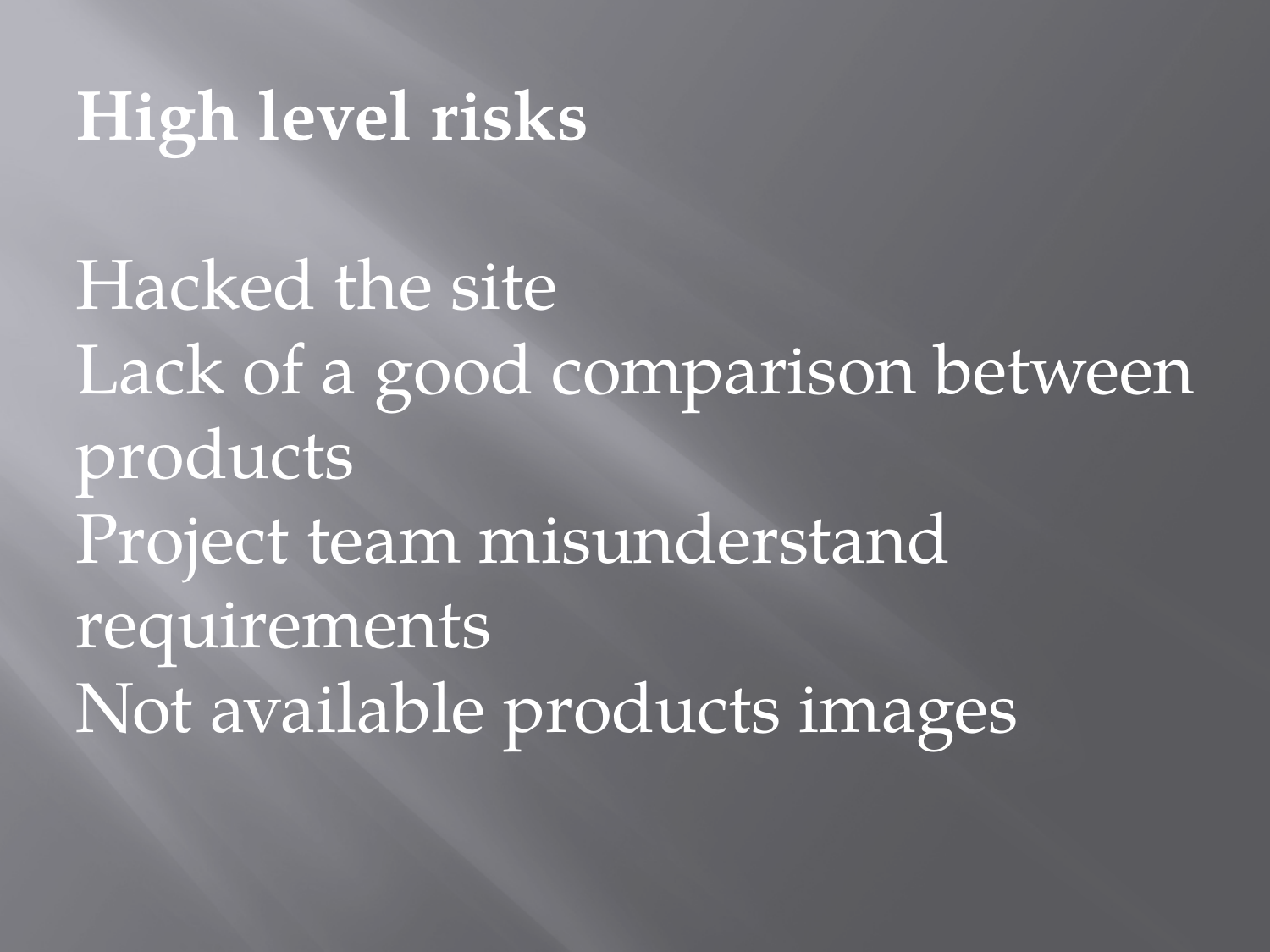

High level risks

Hacked the site
Lack of a good comparison between products
Project team misunderstand requirements
Not available products images